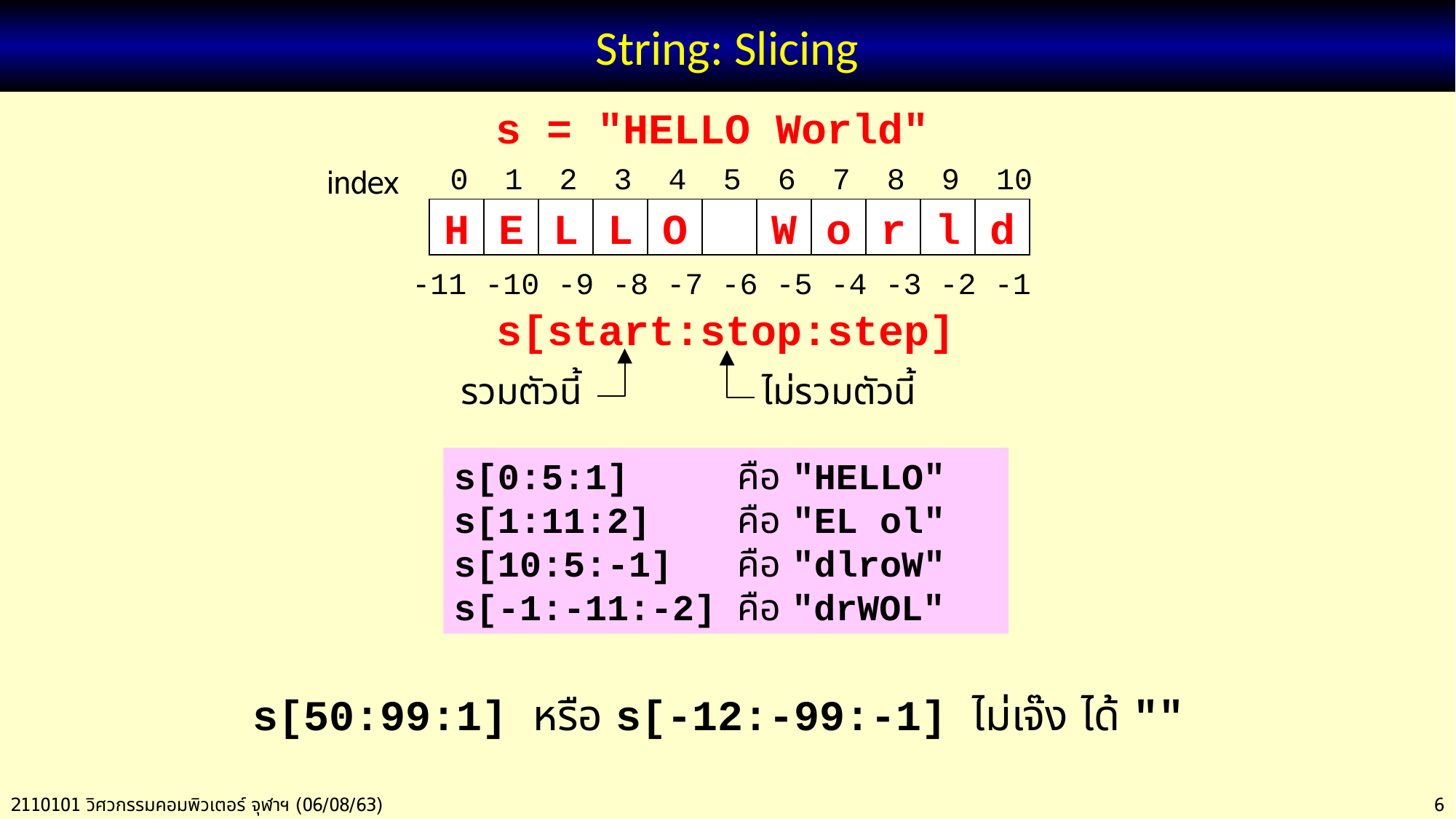

# String: Slicing
s = "HELLO World"
0  1  2  3  4  5  6  7  8  9  10
index
H
E
L
L
O

W
o
r
l
d
-11 -10 -9 -8 -7 -6 -5 -4 -3 -2 -1
s[start:stop:step]

รวมตัวนี้
ไม่รวมตัวนี้
s[0:5:1]     คือ "HELLO"
s[1:11:2]    คือ "EL ol"
s[10:5:-1]   คือ "dlroW"
s[-1:-11:-2] คือ "drWOL"
s[50:99:1] หรือ s[-12:-99:-1] ไม่เจ๊ง ได้ ""